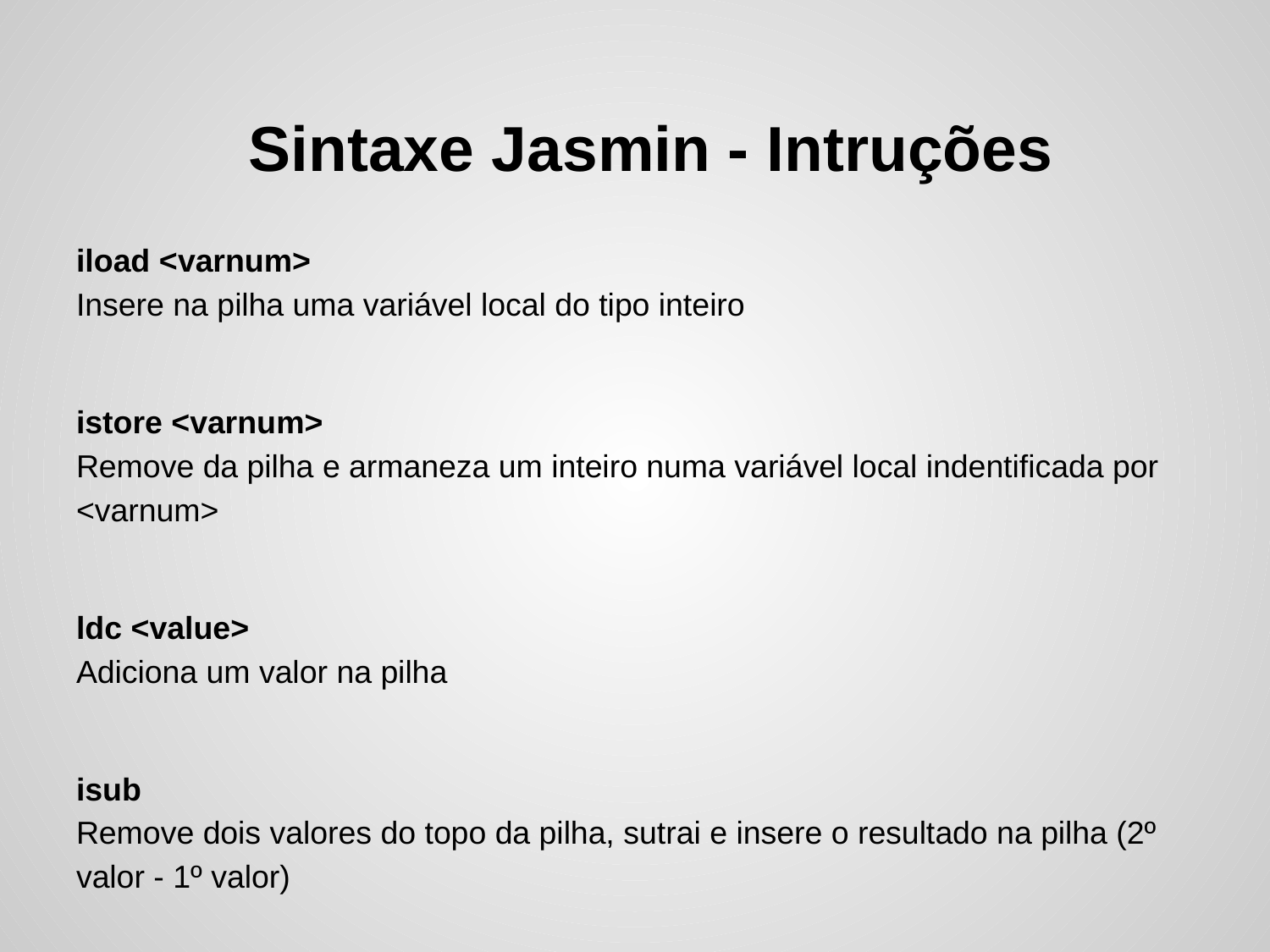

# Sintaxe Jasmin - Intruções
iload <varnum>
Insere na pilha uma variável local do tipo inteiro

istore <varnum>
Remove da pilha e armaneza um inteiro numa variável local indentificada por <varnum>

ldc <value>
Adiciona um valor na pilha

isub
Remove dois valores do topo da pilha, sutrai e insere o resultado na pilha (2º valor - 1º valor)